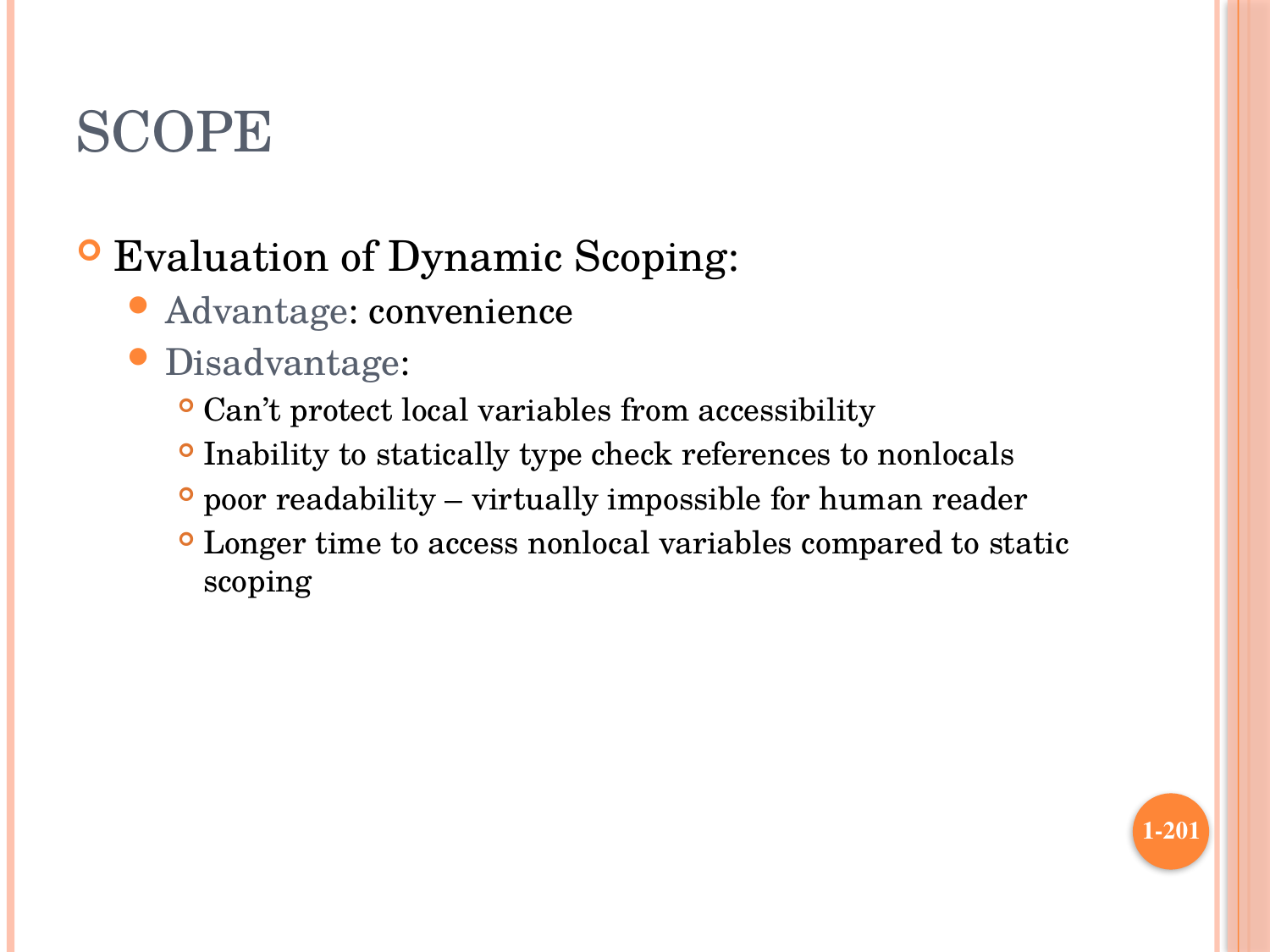

# Scope
Evaluation of Dynamic Scoping:
Advantage: convenience
Disadvantage:
Can’t protect local variables from accessibility
Inability to statically type check references to nonlocals
poor readability – virtually impossible for human reader
Longer time to access nonlocal variables compared to static scoping
1-201